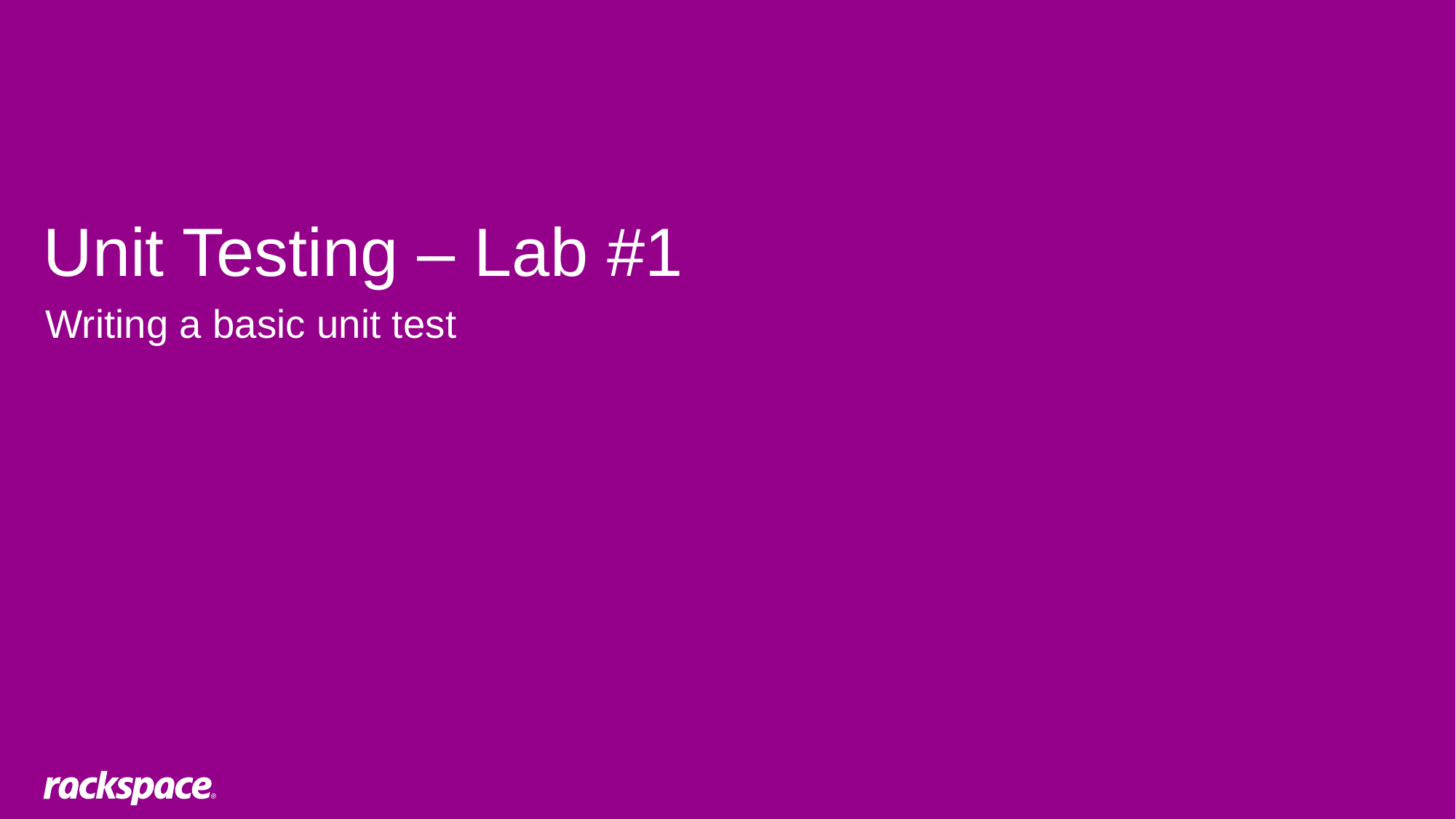

Unit Testing – Lab #1
Writing a basic unit test